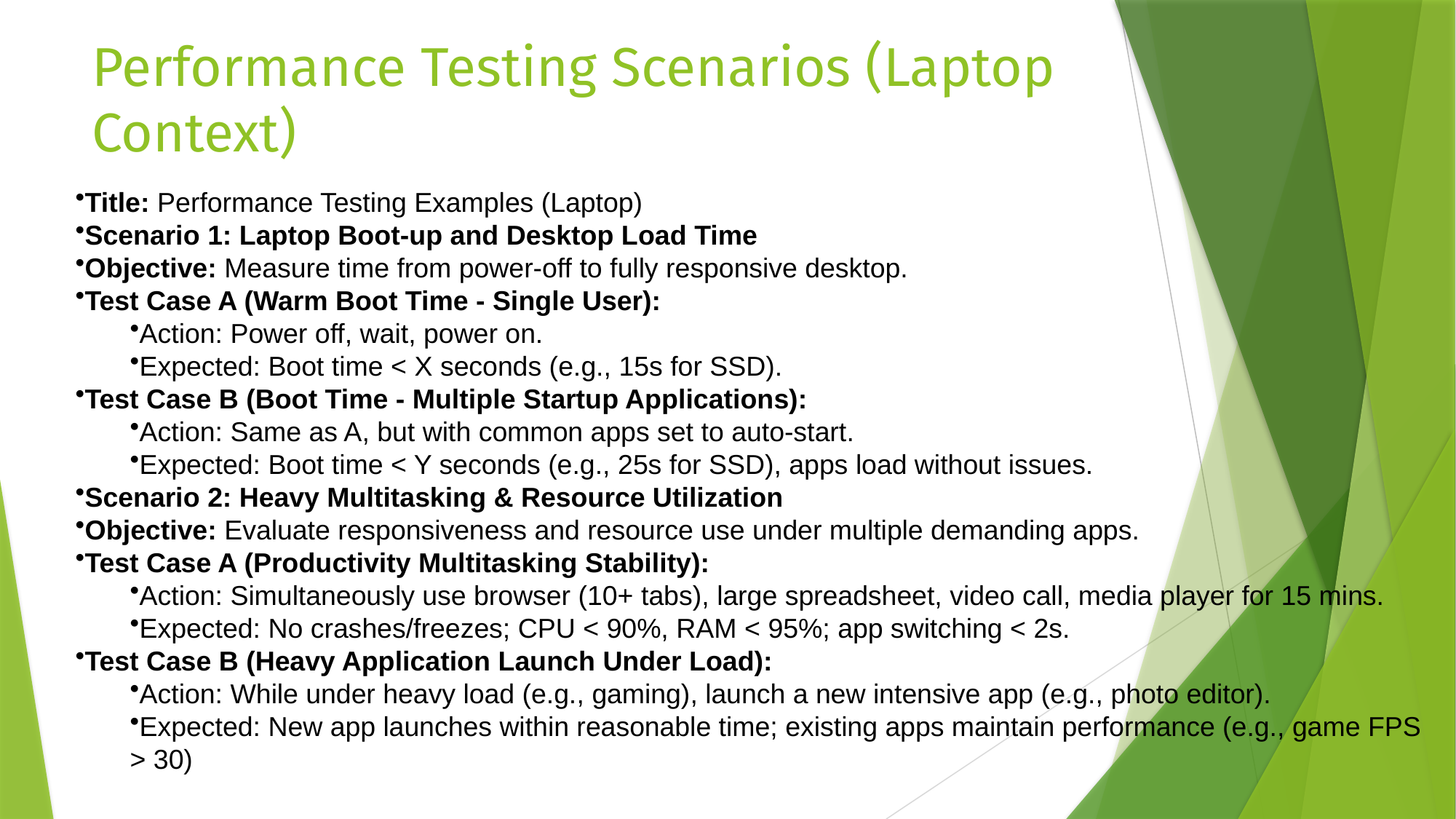

# Performance Testing Scenarios (Laptop Context)
Title: Performance Testing Examples (Laptop)
Scenario 1: Laptop Boot-up and Desktop Load Time
Objective: Measure time from power-off to fully responsive desktop.
Test Case A (Warm Boot Time - Single User):
Action: Power off, wait, power on.
Expected: Boot time < X seconds (e.g., 15s for SSD).
Test Case B (Boot Time - Multiple Startup Applications):
Action: Same as A, but with common apps set to auto-start.
Expected: Boot time < Y seconds (e.g., 25s for SSD), apps load without issues.
Scenario 2: Heavy Multitasking & Resource Utilization
Objective: Evaluate responsiveness and resource use under multiple demanding apps.
Test Case A (Productivity Multitasking Stability):
Action: Simultaneously use browser (10+ tabs), large spreadsheet, video call, media player for 15 mins.
Expected: No crashes/freezes; CPU < 90%, RAM < 95%; app switching < 2s.
Test Case B (Heavy Application Launch Under Load):
Action: While under heavy load (e.g., gaming), launch a new intensive app (e.g., photo editor).
Expected: New app launches within reasonable time; existing apps maintain performance (e.g., game FPS > 30)